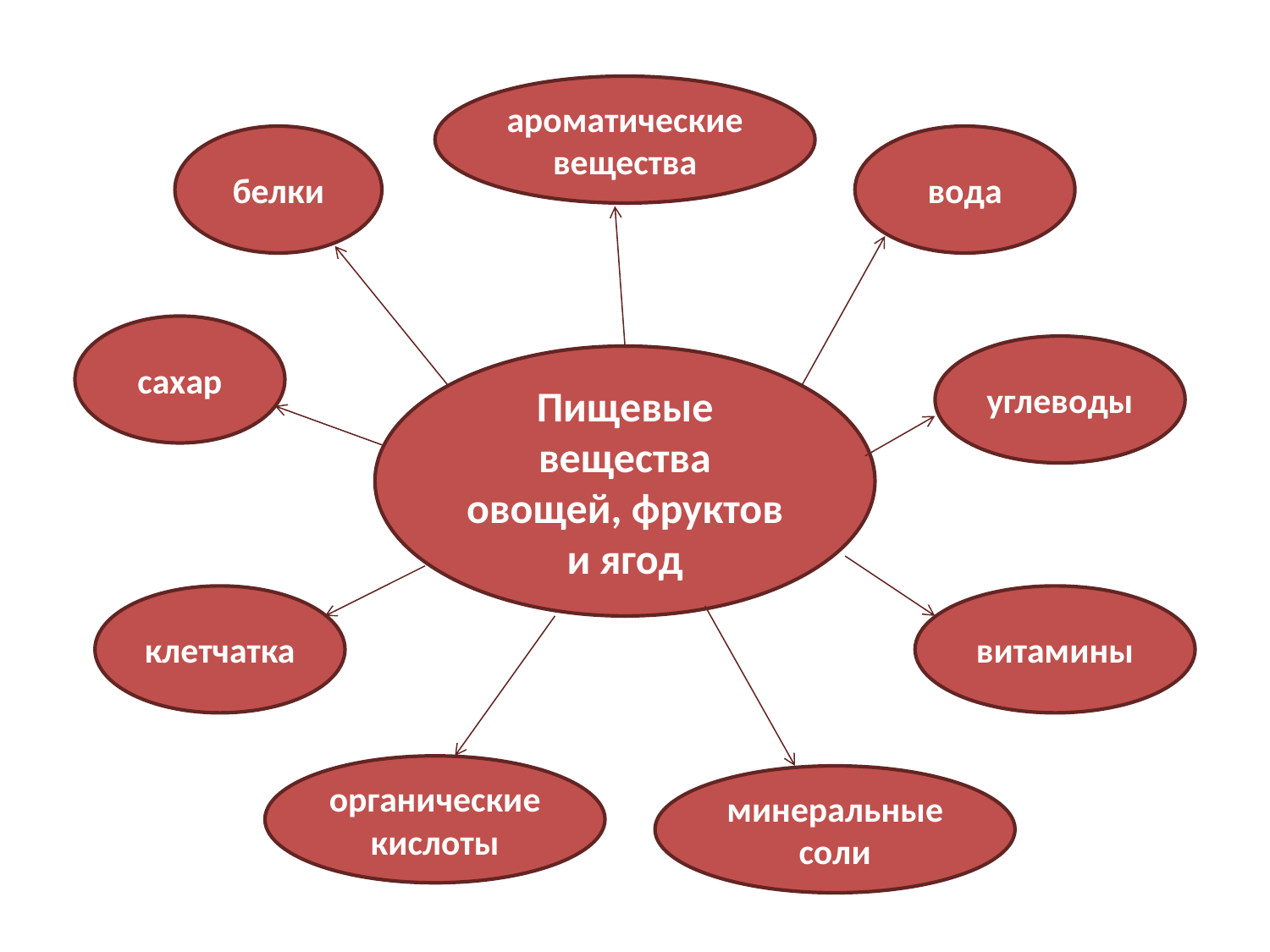

ароматические вещества
белки
вода
сахар
углеводы
Пищевые вещества овощей, фруктов и ягод

клетчатка
витамины
органические кислоты
минеральные
соли